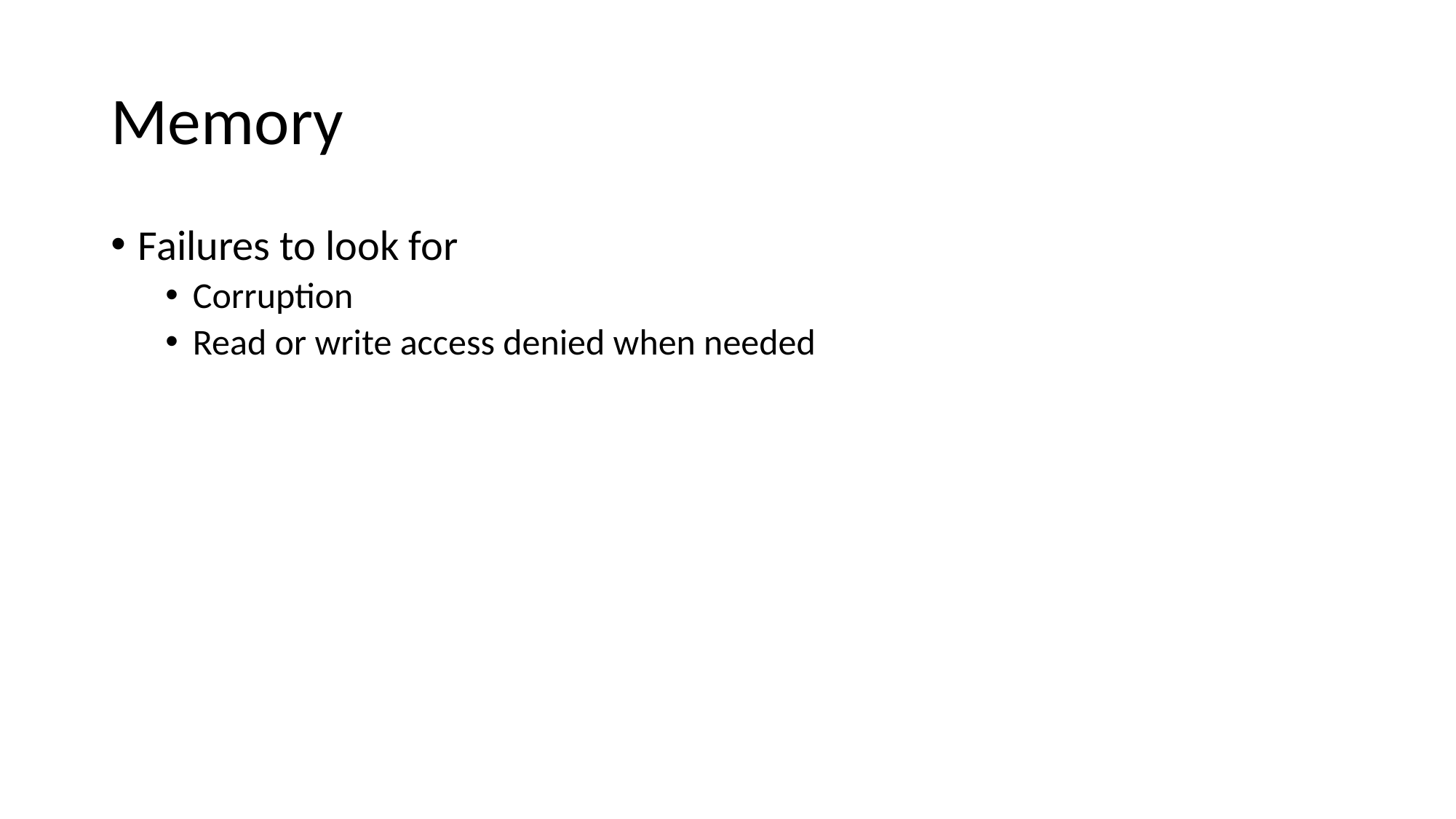

# Memory
Failures to look for
Corruption
Read or write access denied when needed